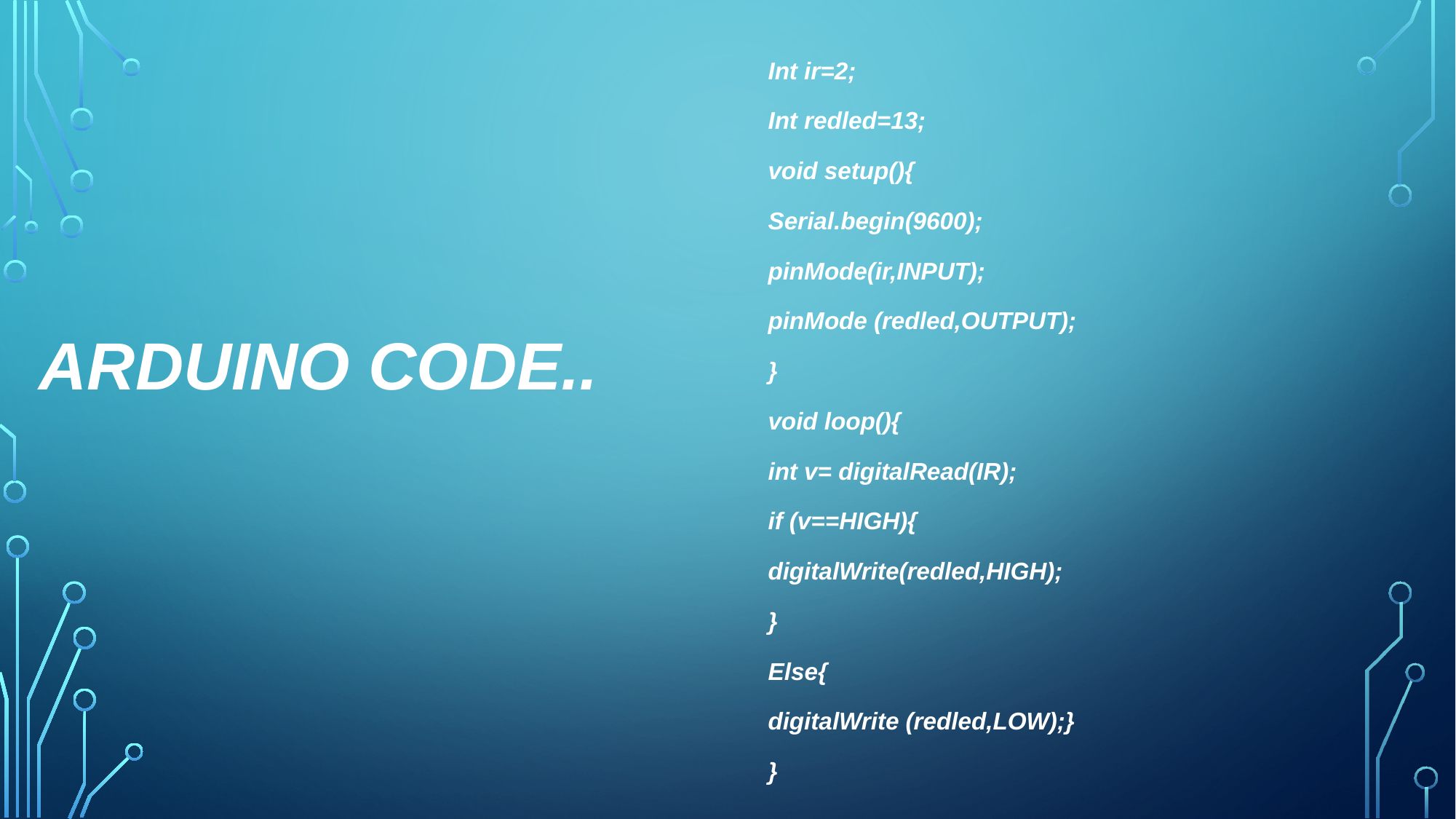

Int ir=2;
Int redled=13;
void setup(){
Serial.begin(9600);
pinMode(ir,INPUT);
pinMode (redled,OUTPUT);
}
void loop(){
int v= digitalRead(IR);
if (v==HIGH){
digitalWrite(redled,HIGH);
}
Else{
digitalWrite (redled,LOW);}
}

# Arduino code..